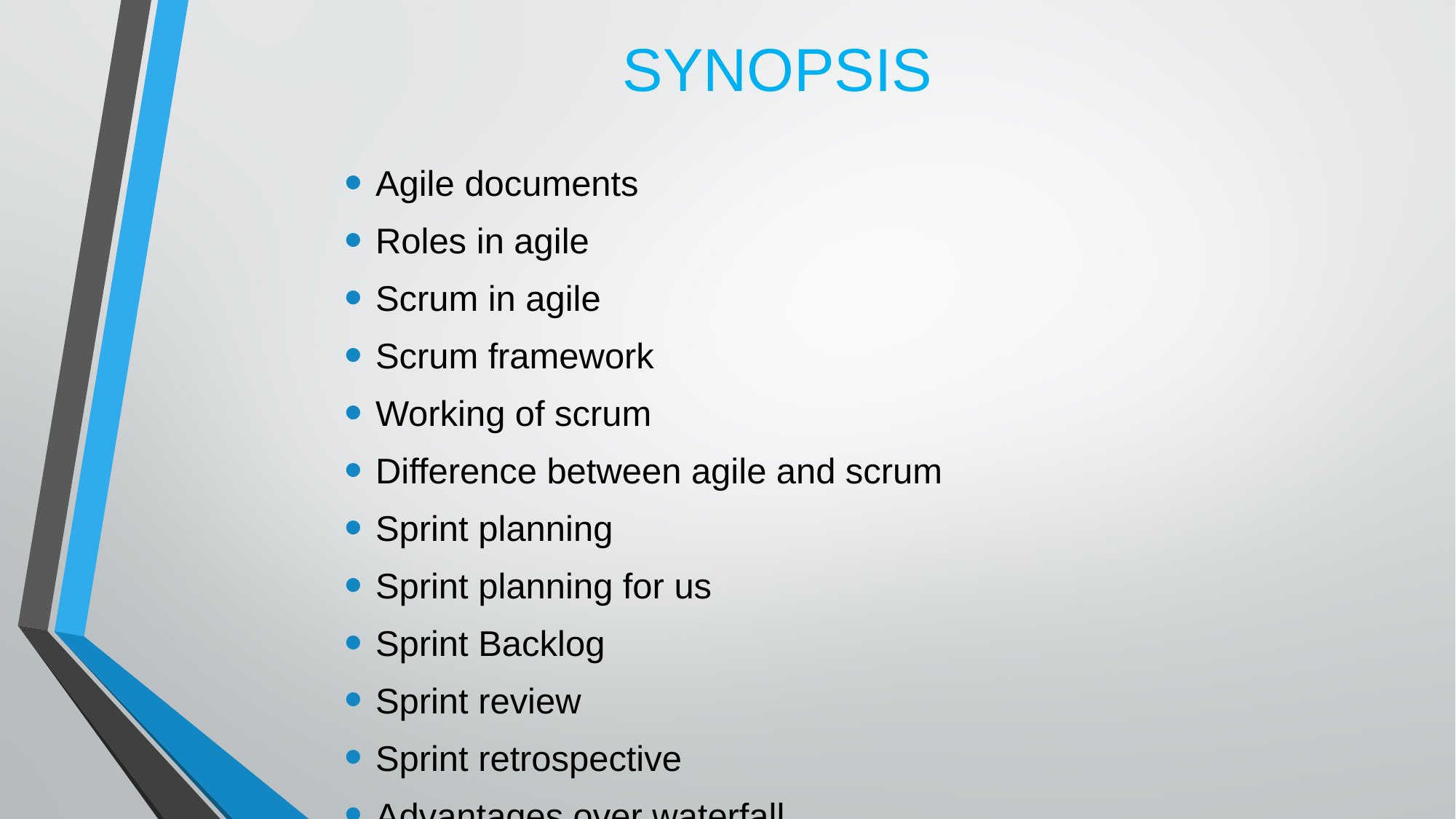

# SYNOPSIS
Agile documents
Roles in agile
Scrum in agile
Scrum framework
Working of scrum
Difference between agile and scrum
Sprint planning
Sprint planning for us
Sprint Backlog
Sprint review
Sprint retrospective
Advantages over waterfall